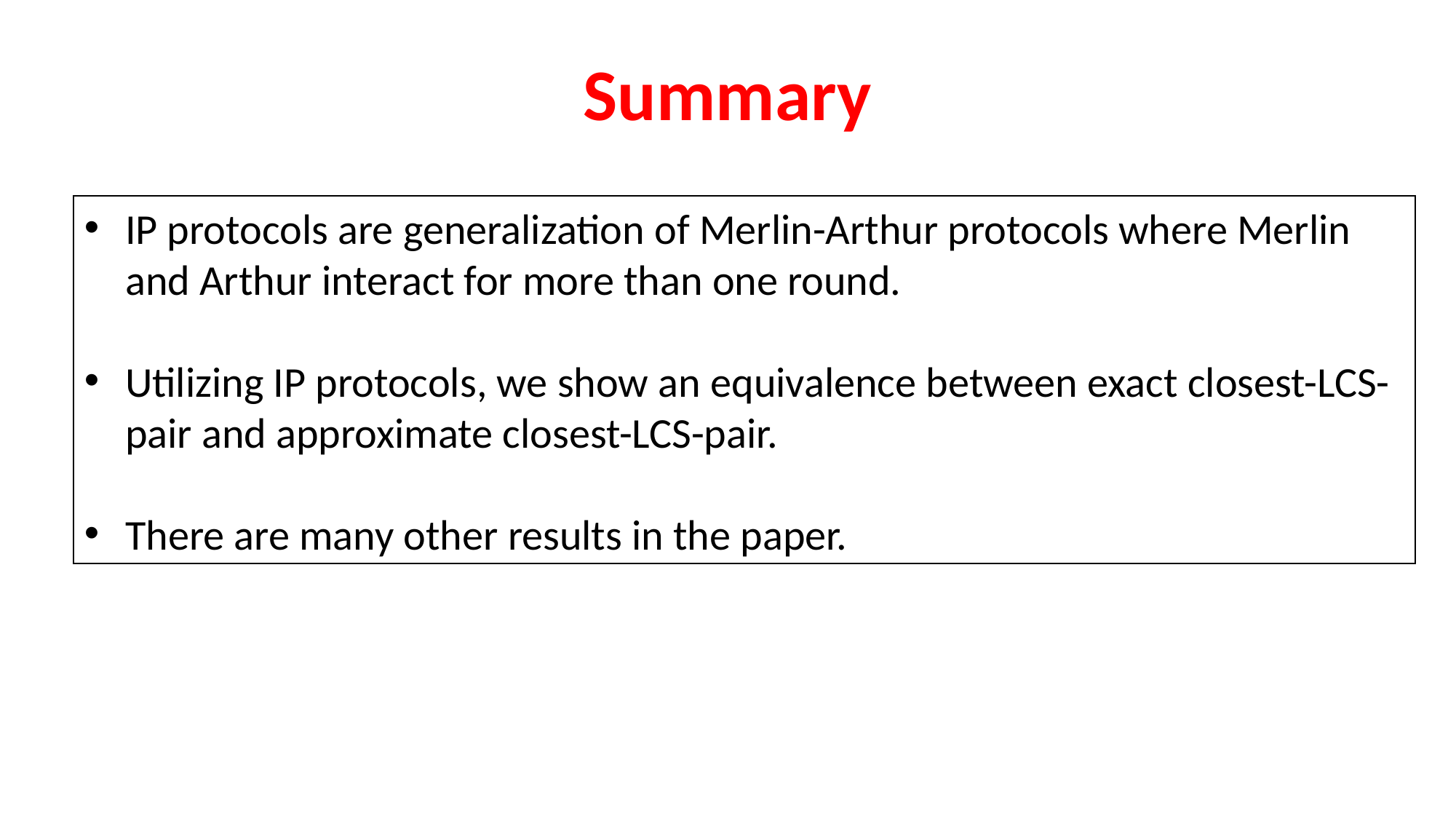

# Summary
IP protocols are generalization of Merlin-Arthur protocols where Merlin and Arthur interact for more than one round.

Utilizing IP protocols, we show an equivalence between exact closest-LCS-pair and approximate closest-LCS-pair.

There are many other results in the paper.